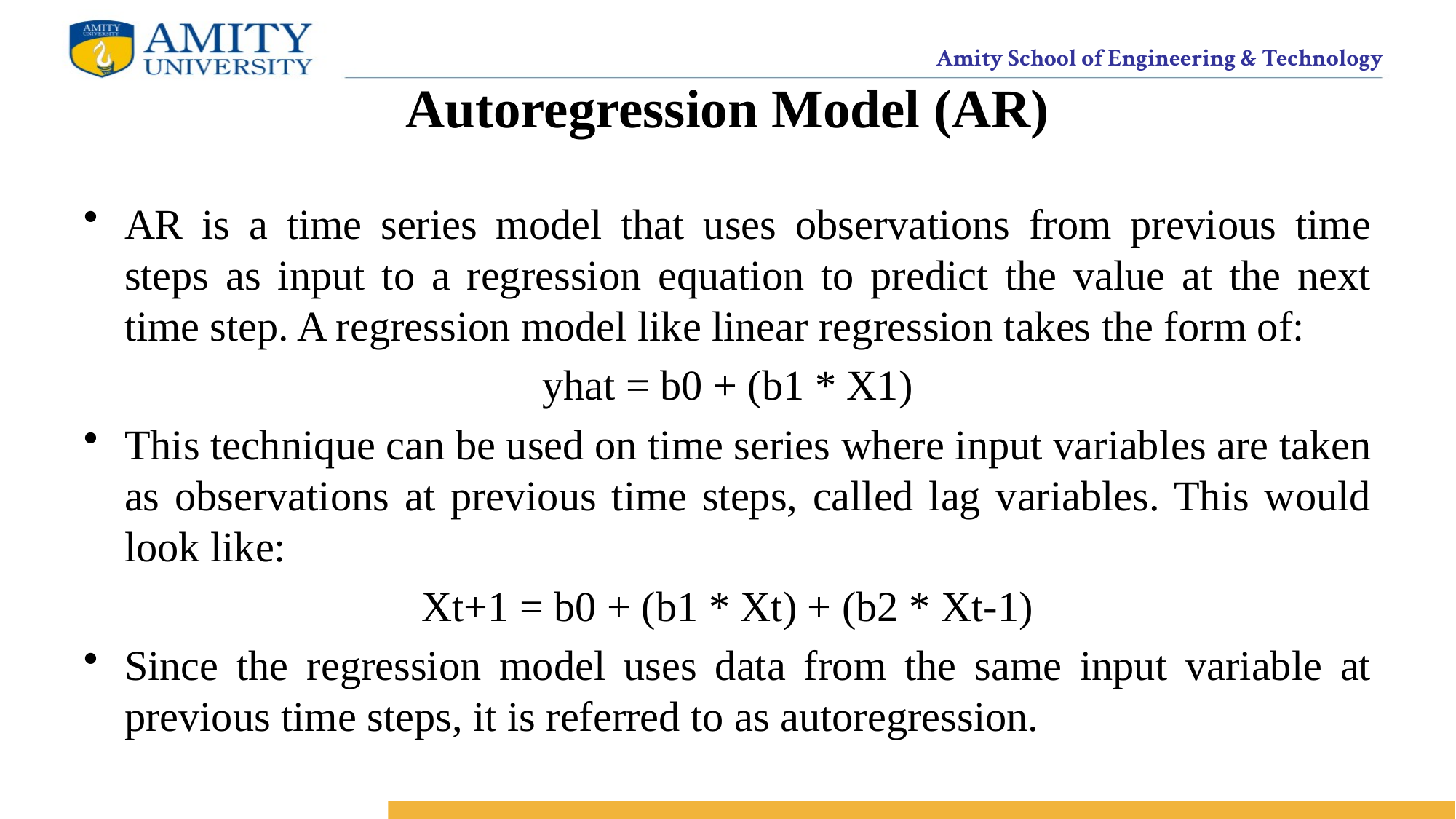

# Autoregression Model (AR)
AR is a time series model that uses observations from previous time steps as input to a regression equation to predict the value at the next time step. A regression model like linear regression takes the form of:
yhat = b0 + (b1 * X1)
This technique can be used on time series where input variables are taken as observations at previous time steps, called lag variables. This would look like:
Xt+1 = b0 + (b1 * Xt) + (b2 * Xt-1)
Since the regression model uses data from the same input variable at previous time steps, it is referred to as autoregression.